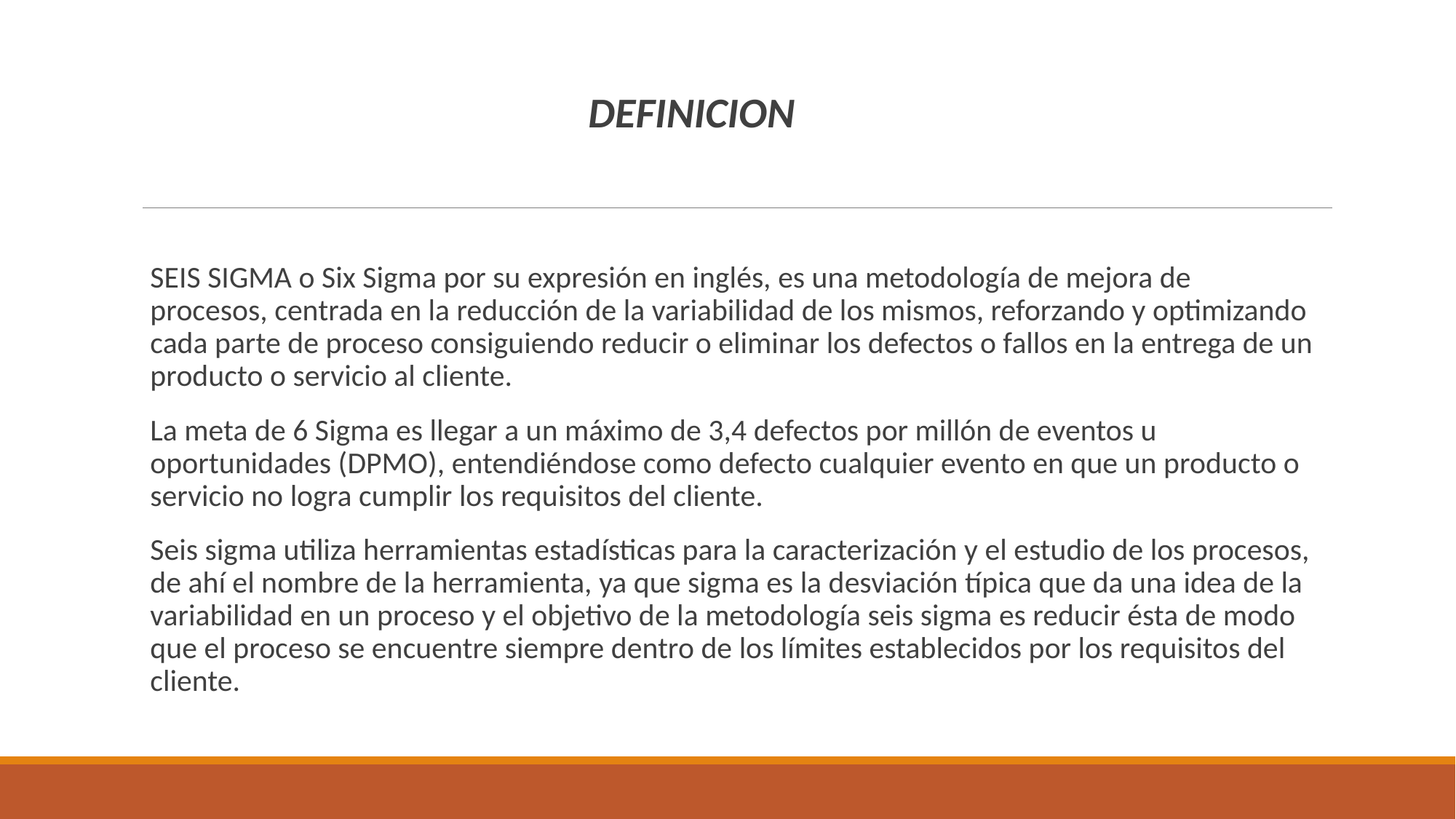

DEFINICION

SEIS SIGMA o Six Sigma por su expresión en inglés, es una metodología de mejora de procesos, centrada en la reducción de la variabilidad de los mismos, reforzando y optimizando cada parte de proceso consiguiendo reducir o eliminar los defectos o fallos en la entrega de un producto o servicio al cliente.
La meta de 6 Sigma es llegar a un máximo de 3,4 defectos por millón de eventos u oportunidades (DPMO), entendiéndose como defecto cualquier evento en que un producto o servicio no logra cumplir los requisitos del cliente.
Seis sigma utiliza herramientas estadísticas para la caracterización y el estudio de los procesos, de ahí el nombre de la herramienta, ya que sigma es la desviación típica que da una idea de la variabilidad en un proceso y el objetivo de la metodología seis sigma es reducir ésta de modo que el proceso se encuentre siempre dentro de los límites establecidos por los requisitos del cliente.